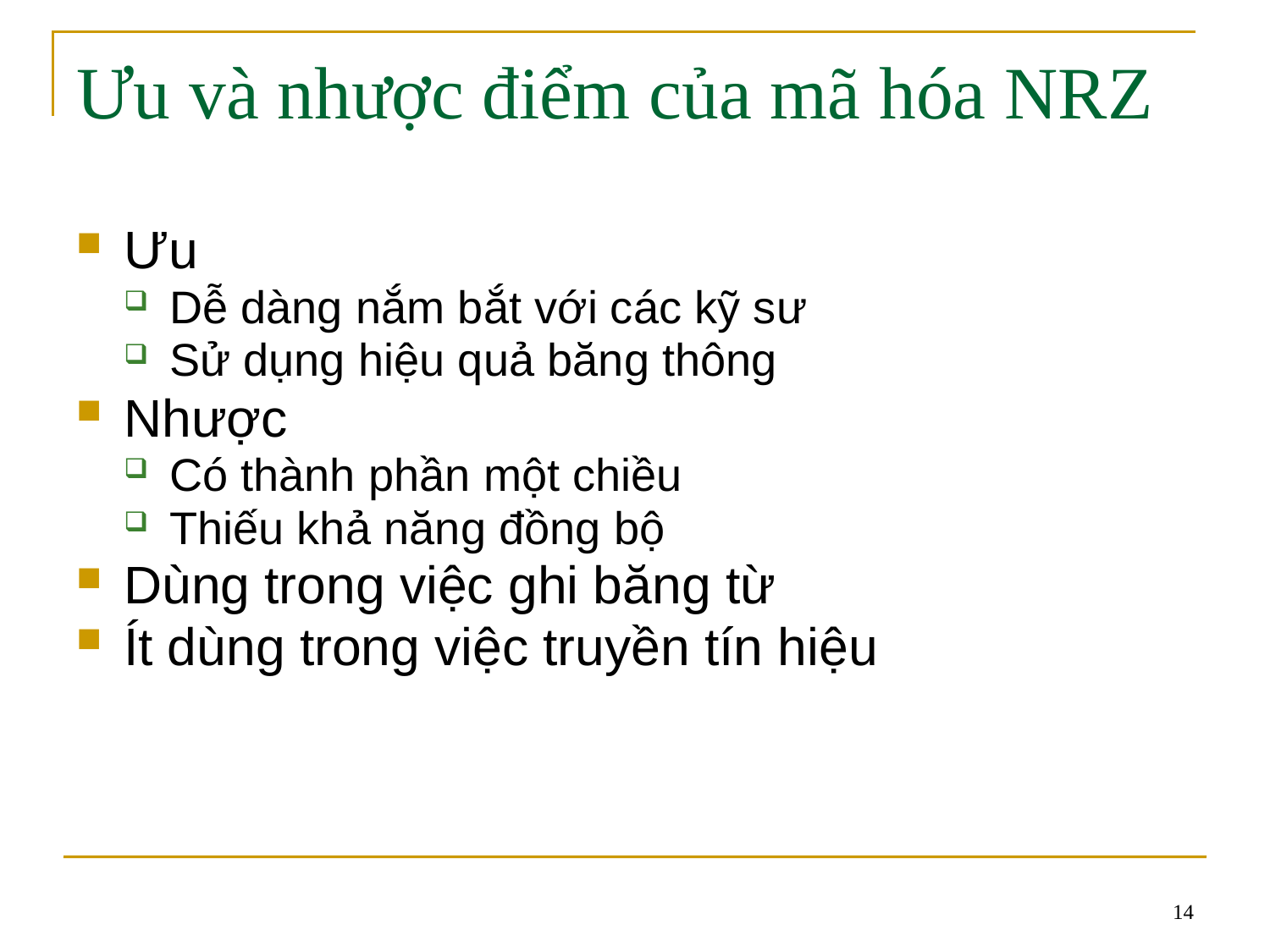

# Ưu và nhược điểm của mã hóa NRZ
Ưu
Dễ dàng nắm bắt với các kỹ sư
Sử dụng hiệu quả băng thông
Nhược
Có thành phần một chiều
Thiếu khả năng đồng bộ
Dùng trong việc ghi băng từ
Ít dùng trong việc truyền tín hiệu

14